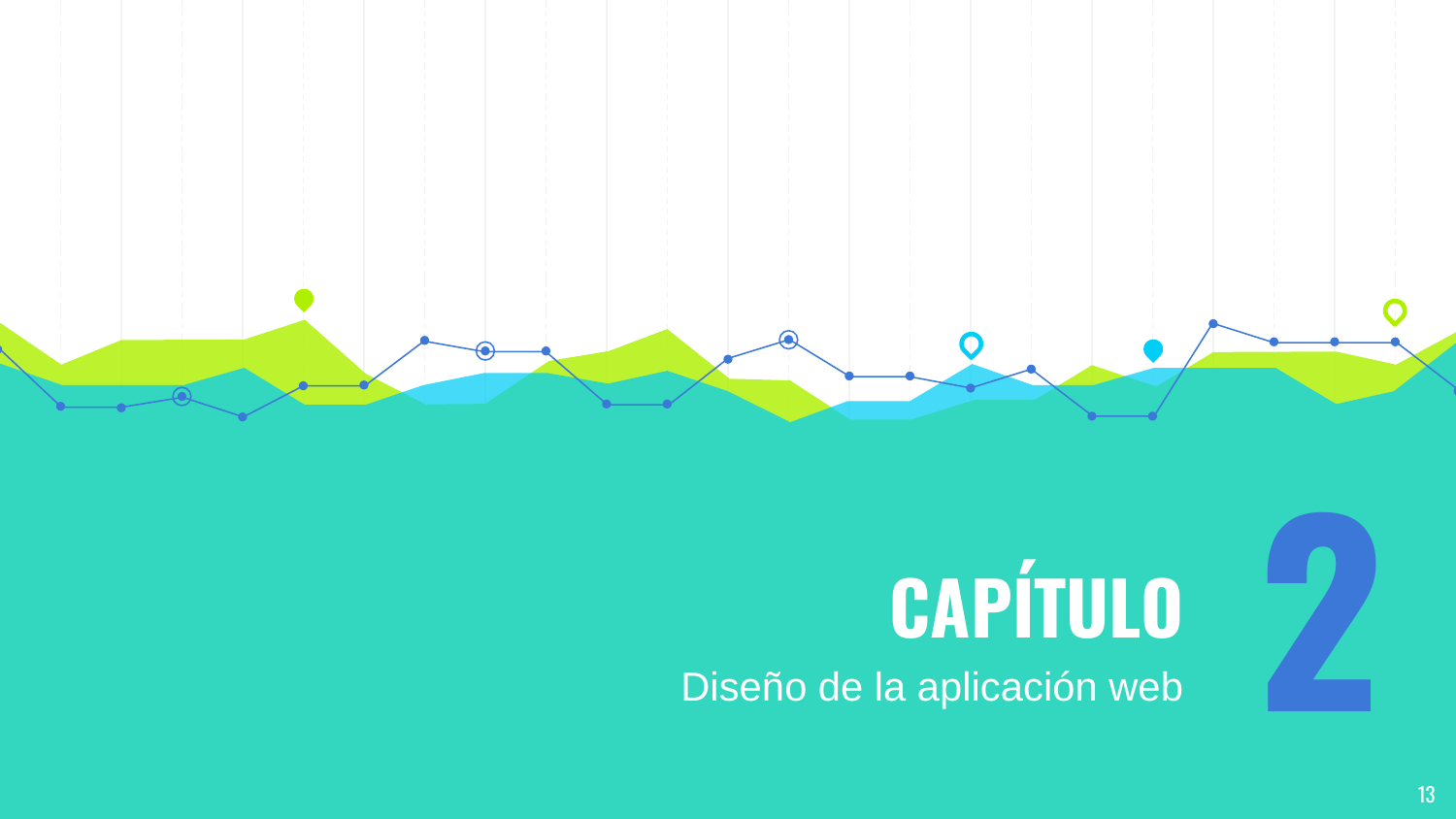

# CAPÍTULO
2
Diseño de la aplicación web
13